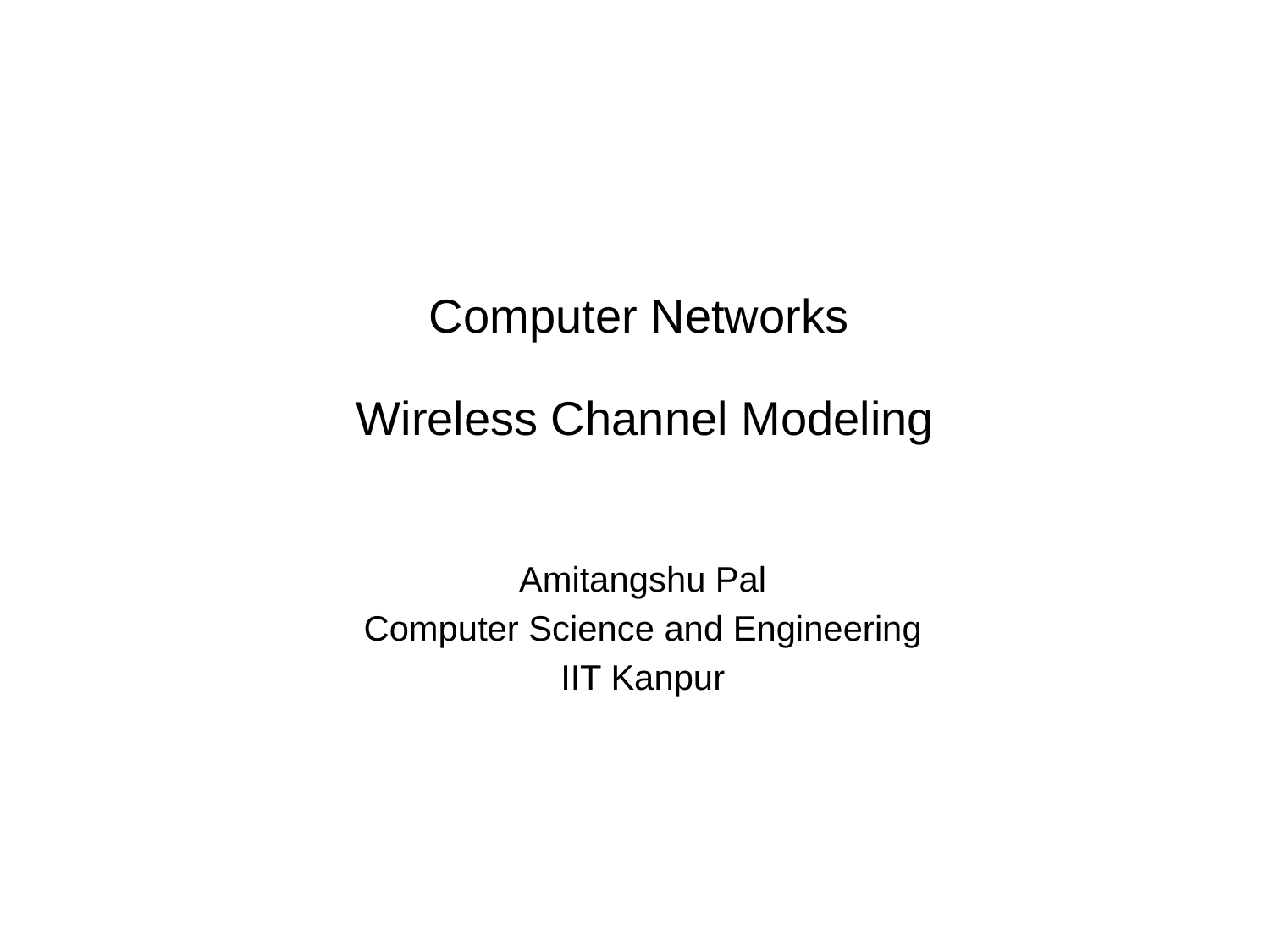

# Computer Networks Wireless Channel Modeling
Amitangshu Pal
Computer Science and Engineering
IIT Kanpur